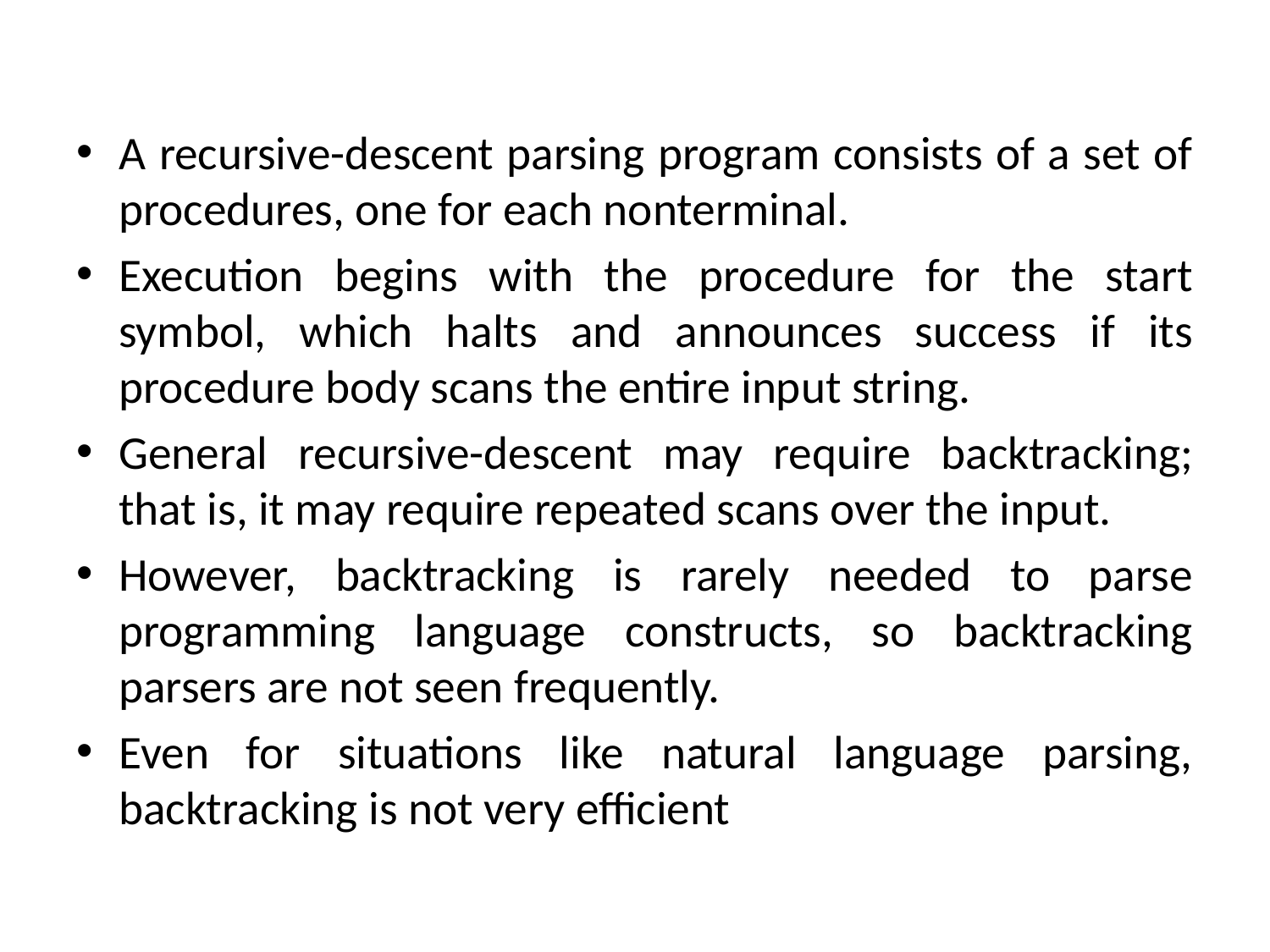

A recursive-descent parsing program consists of a set of procedures, one for each nonterminal.
Execution begins with the procedure for the start symbol, which halts and announces success if its procedure body scans the entire input string.
General recursive-descent may require backtracking; that is, it may require repeated scans over the input.
However, backtracking is rarely needed to parse programming language constructs, so backtracking parsers are not seen frequently.
Even for situations like natural language parsing, backtracking is not very efficient